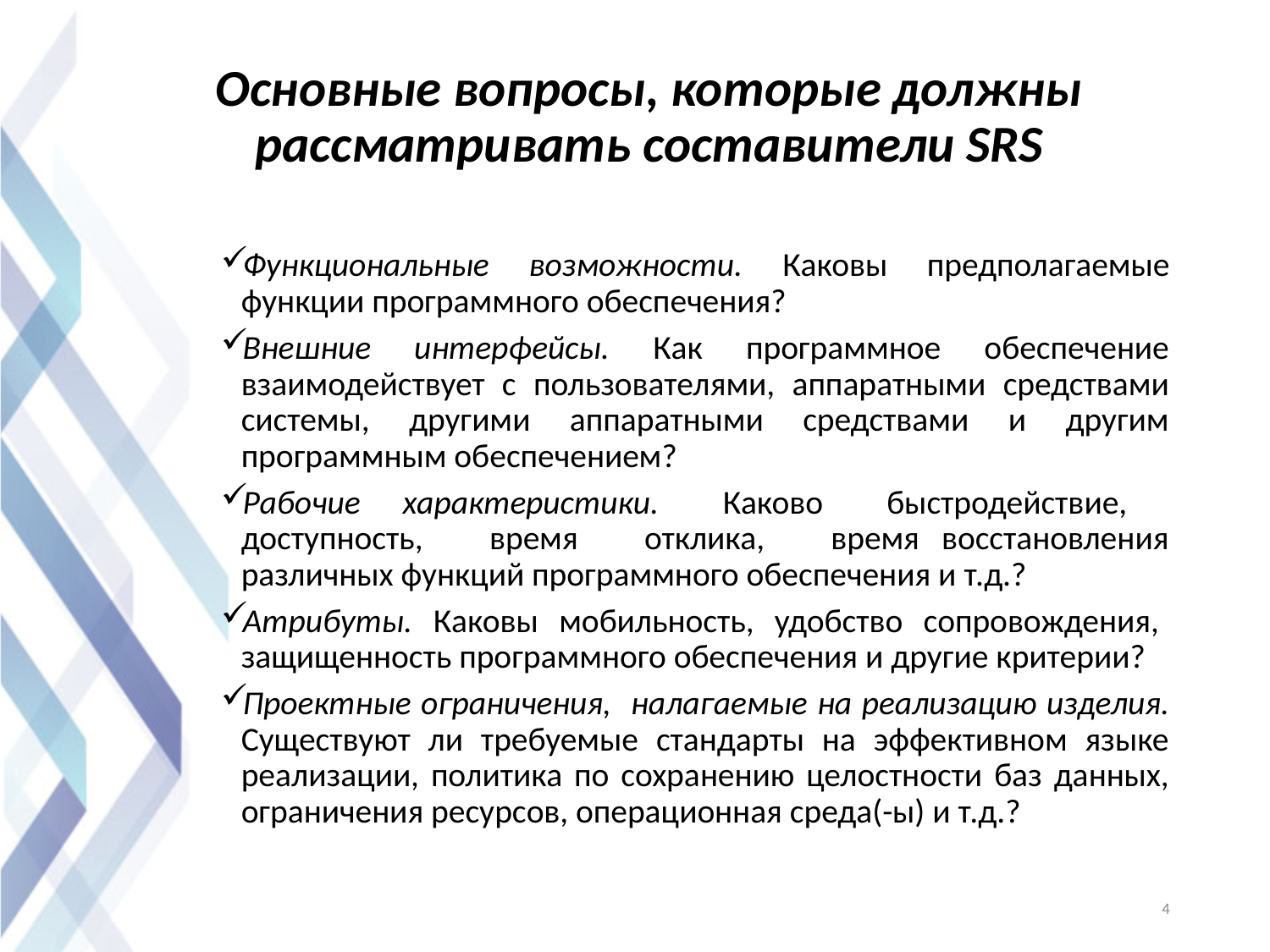

# Основные вопросы, которые должны рассматривать составители SRS
Функциональные возможности. Каковы предполагаемые функции программного обеспечения?
Внешние интерфейсы. Как программное обеспечение взаимодействует с пользователями, аппаратными средствами системы, другими аппаратными средствами и другим программным обеспечением?
Рабочие  характеристики.   Каково   быстродействие,   доступность,   время   отклика,   время восстановления различных функций программного обеспечения и т.д.?
Атрибуты.  Каковы  мобильность,  удобство  сопровождения,  защищенность программного обеспечения и другие критерии?
Проектные ограничения,  налагаемые на реализацию изделия. Существуют ли требуемые стандарты на эффективном языке реализации, политика по сохранению целостности баз данных, ограничения ресурсов, операционная среда(-ы) и т.д.?

4